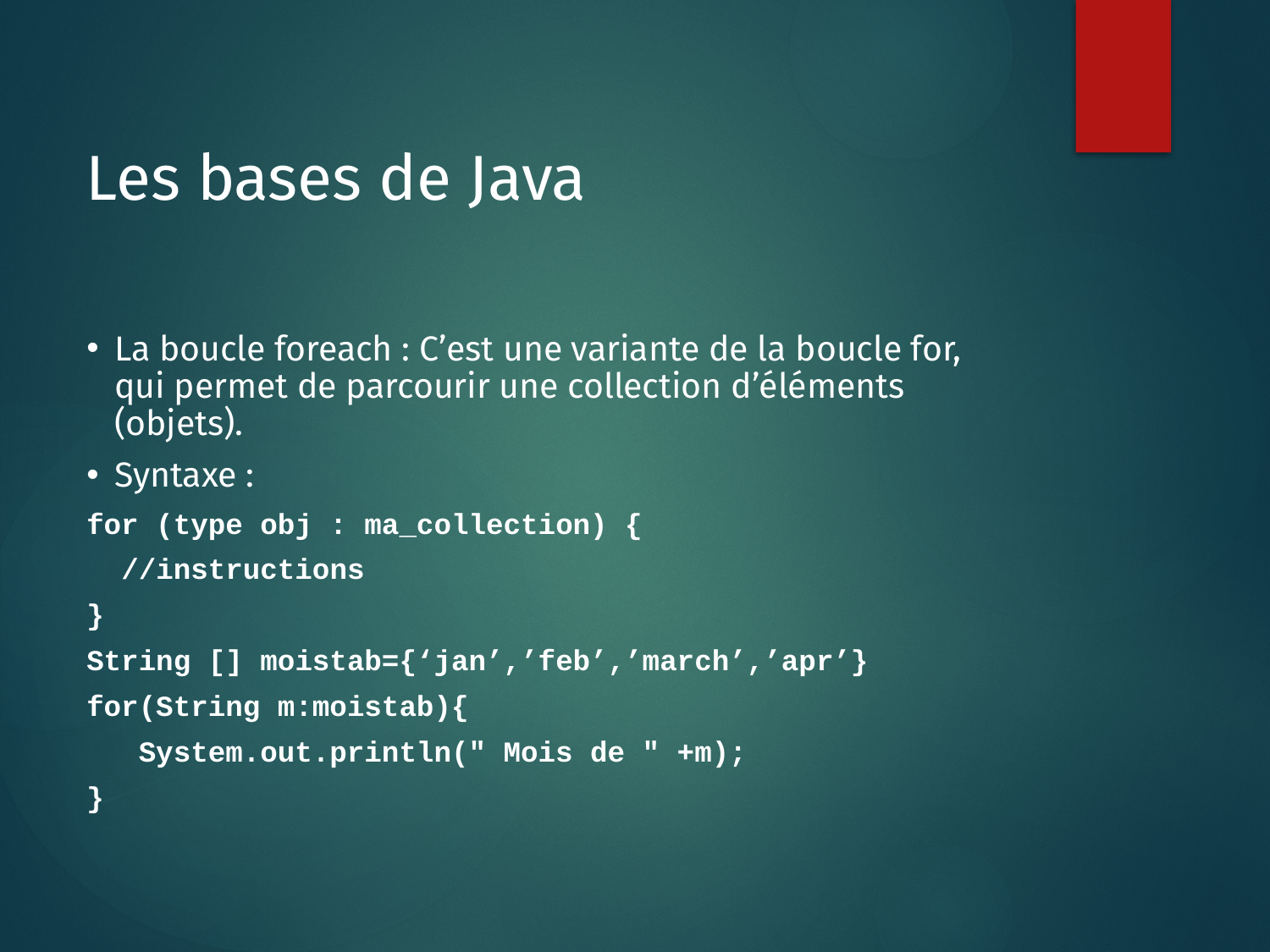

Les bases de Java
La boucle foreach : C’est une variante de la boucle for, qui permet de parcourir une collection d’éléments (objets).
Syntaxe :
for (type obj : ma_collection) {
  //instructions
}
String [] moistab={‘jan’,’feb’,’march’,’apr’}
for(String m:moistab){
   System.out.println(" Mois de " +m);
}